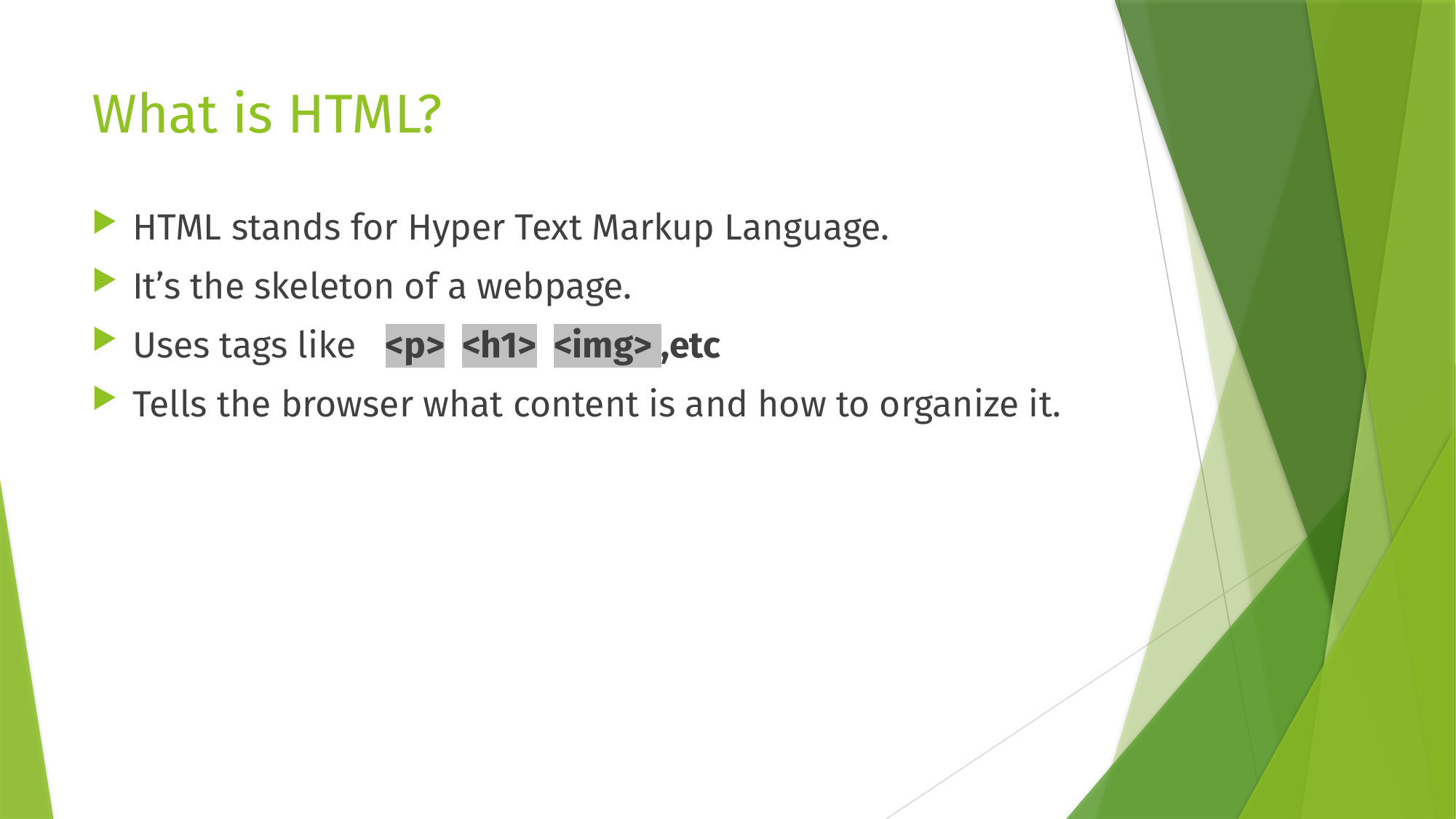

# What is HTML?
HTML stands for Hyper Text Markup Language.
It’s the skeleton of a webpage.
Uses tags like   <p>  <h1>  <img> ,etc
Tells the browser what content is and how to organize it.